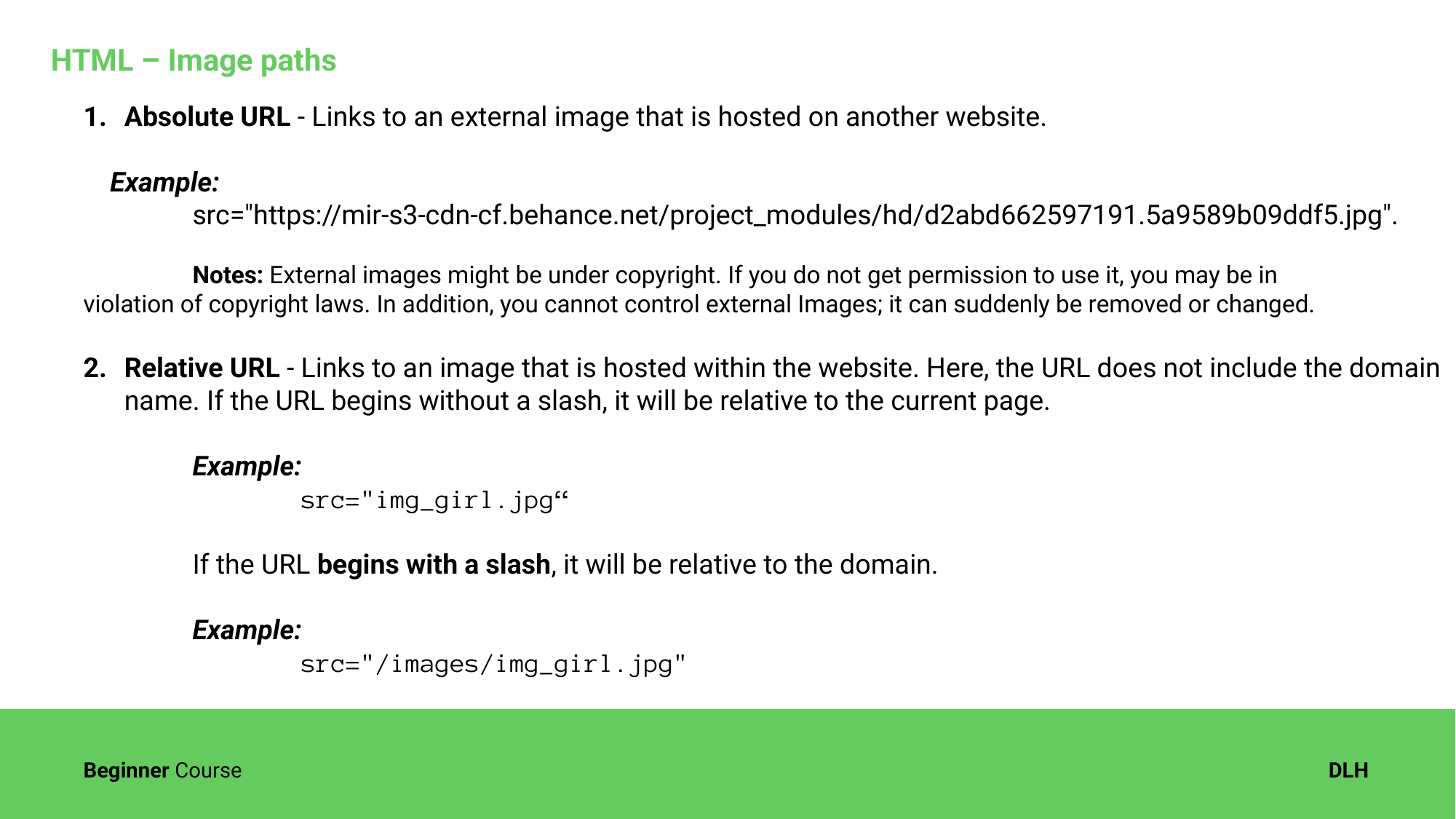

HTML – Image paths
Absolute URL - Links to an external image that is hosted on another website.

    Example:
	src="https://mir-s3-cdn-cf.behance.net/project_modules/hd/d2abd662597191.5a9589b09ddf5.jpg".

	Notes: External images might be under copyright. If you do not get permission to use it, you may be in 	violation of copyright laws. In addition, you cannot control external Images; it can suddenly be removed or changed.

Relative URL - Links to an image that is hosted within the website. Here, the URL does not include the domain name. If the URL begins without a slash, it will be relative to the current page.

	Example:
		src="img_girl.jpg“

	If the URL begins with a slash, it will be relative to the domain.

	Example:
		src="/images/img_girl.jpg"

Beginner Course
DLH